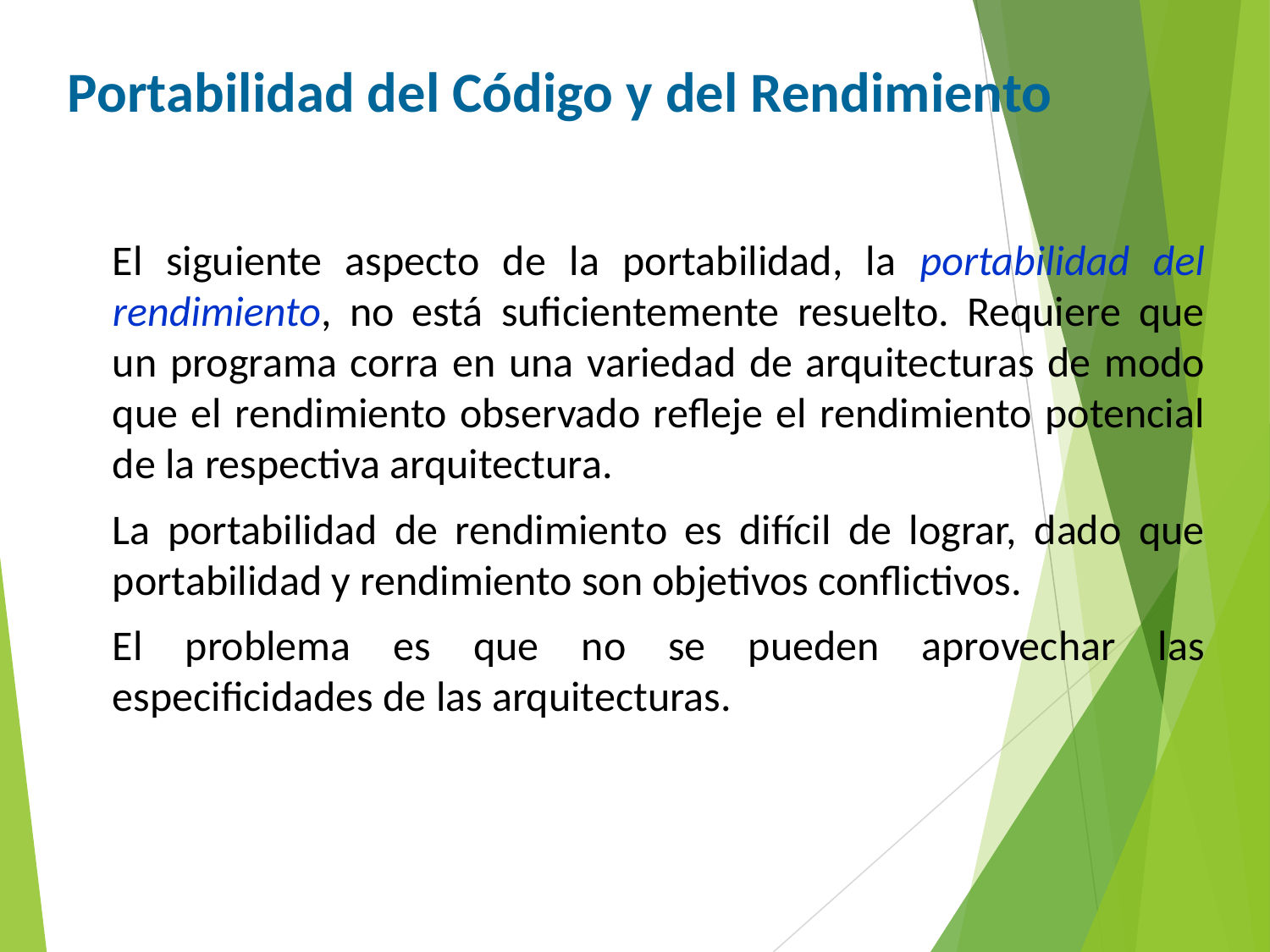

Portabilidad del Código y del Rendimiento
El siguiente aspecto de la portabilidad, la portabilidad del rendimiento, no está suficientemente resuelto. Requiere que un programa corra en una variedad de arquitecturas de modo que el rendimiento observado refleje el rendimiento potencial de la respectiva arquitectura.
La portabilidad de rendimiento es difícil de lograr, dado que portabilidad y rendimiento son objetivos conflictivos.
El problema es que no se pueden aprovechar las especificidades de las arquitecturas.